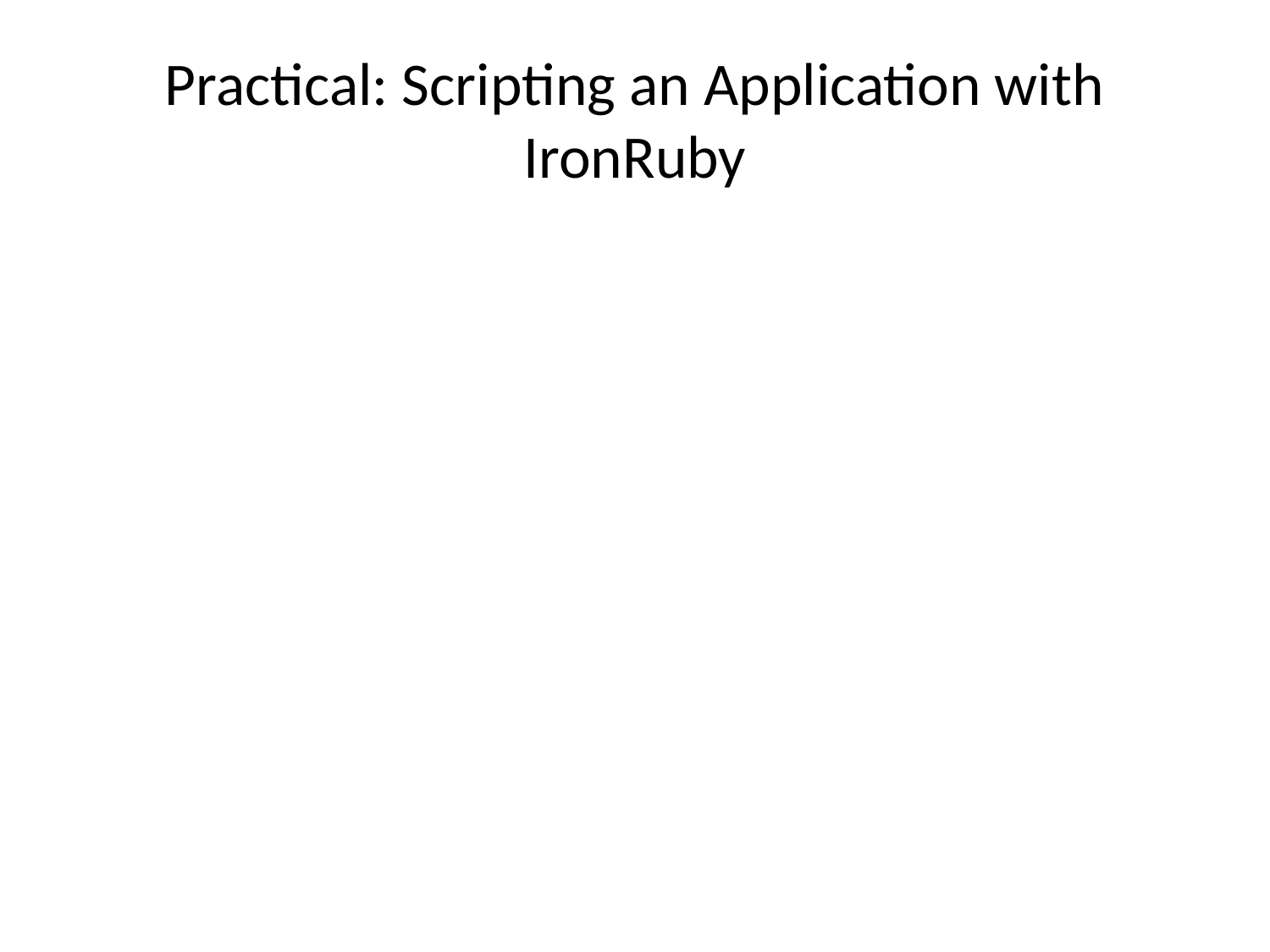

# Practical: Scripting an Application with IronRuby